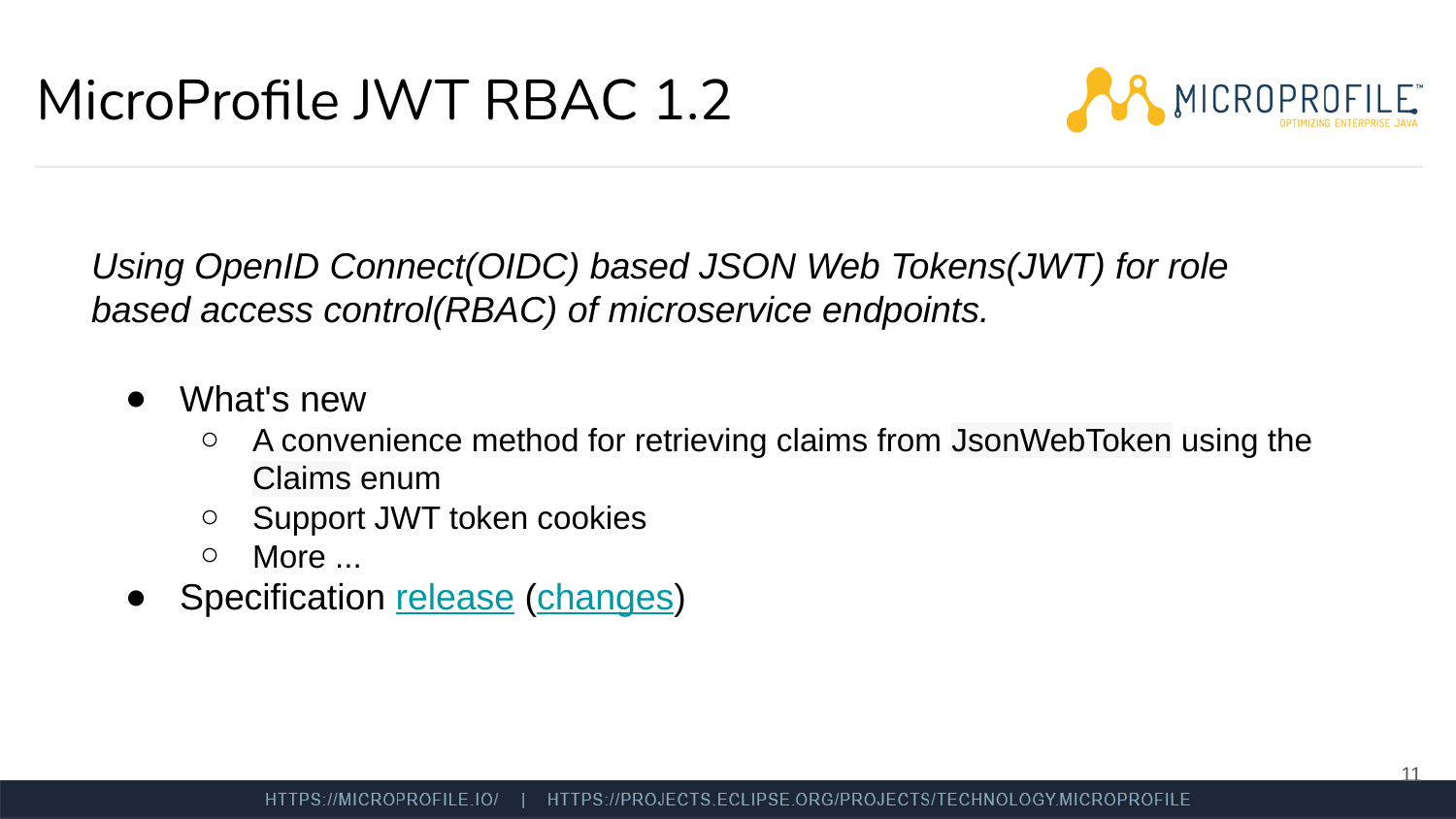

# MicroProfile JWT RBAC 1.2
Using OpenID Connect(OIDC) based JSON Web Tokens(JWT) for role based access control(RBAC) of microservice endpoints.

What's new
A convenience method for retrieving claims from JsonWebToken using the Claims enum
Support JWT token cookies
More ...
Specification release (changes)
11